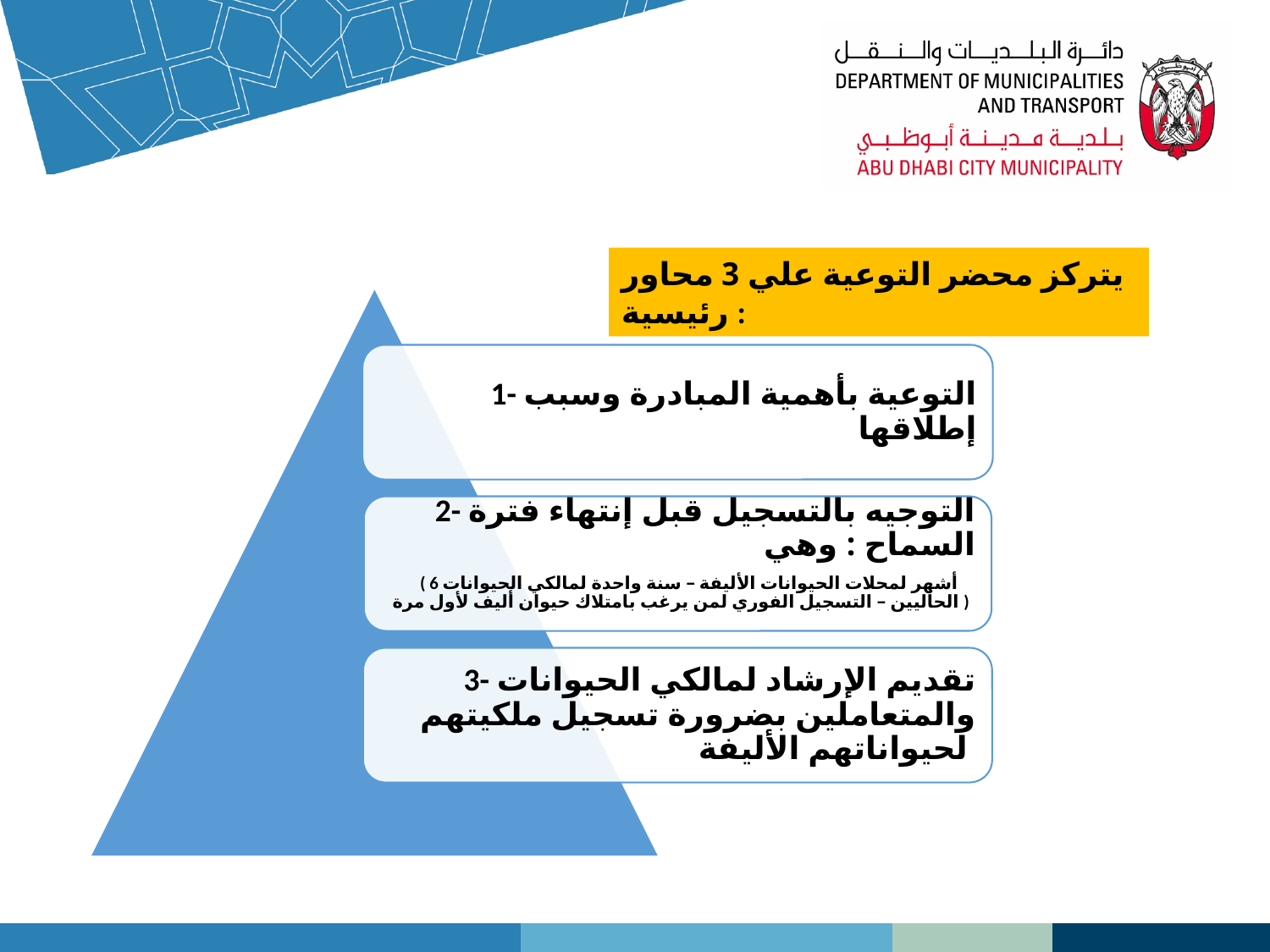

يتركز محضر التوعية علي 3 محاور رئيسية :
1- التوعية بأهمية المبادرة وسبب إطلاقها
2- التوجيه بالتسجيل قبل إنتهاء فترة السماح : وهي
     ( 6 أشهر لمحلات الحيوانات الأليفة – سنة واحدة لمالكي الحيوانات الحاليين – التسجيل الفوري لمن يرغب بامتلاك حيوان أليف لأول مرة )

3- تقديم الإرشاد لمالكي الحيوانات والمتعاملين بضرورة تسجيل ملكيتهم لحيواناتهم الأليفة